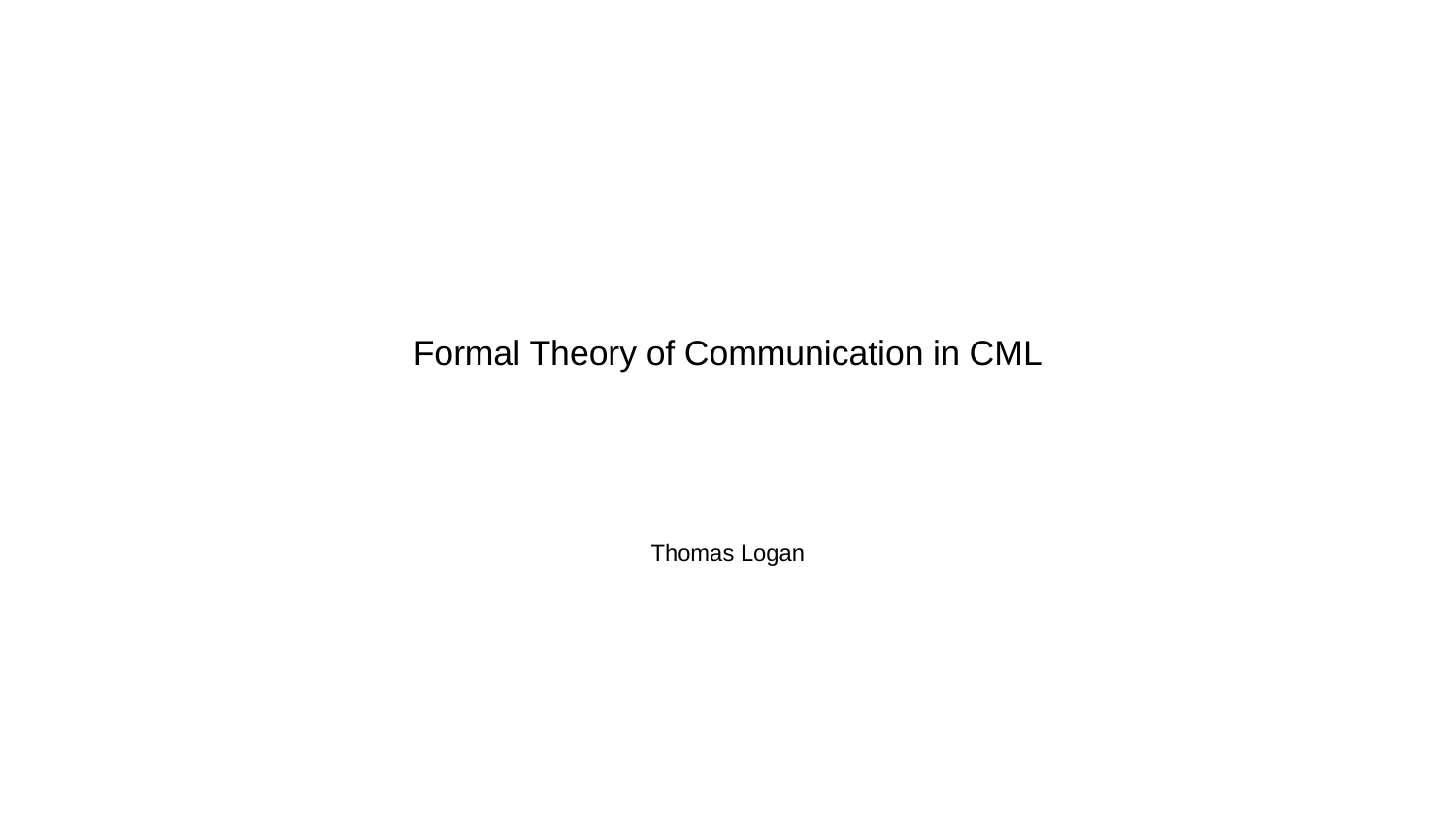

Formal Theory of Communication in CML

Thomas Logan